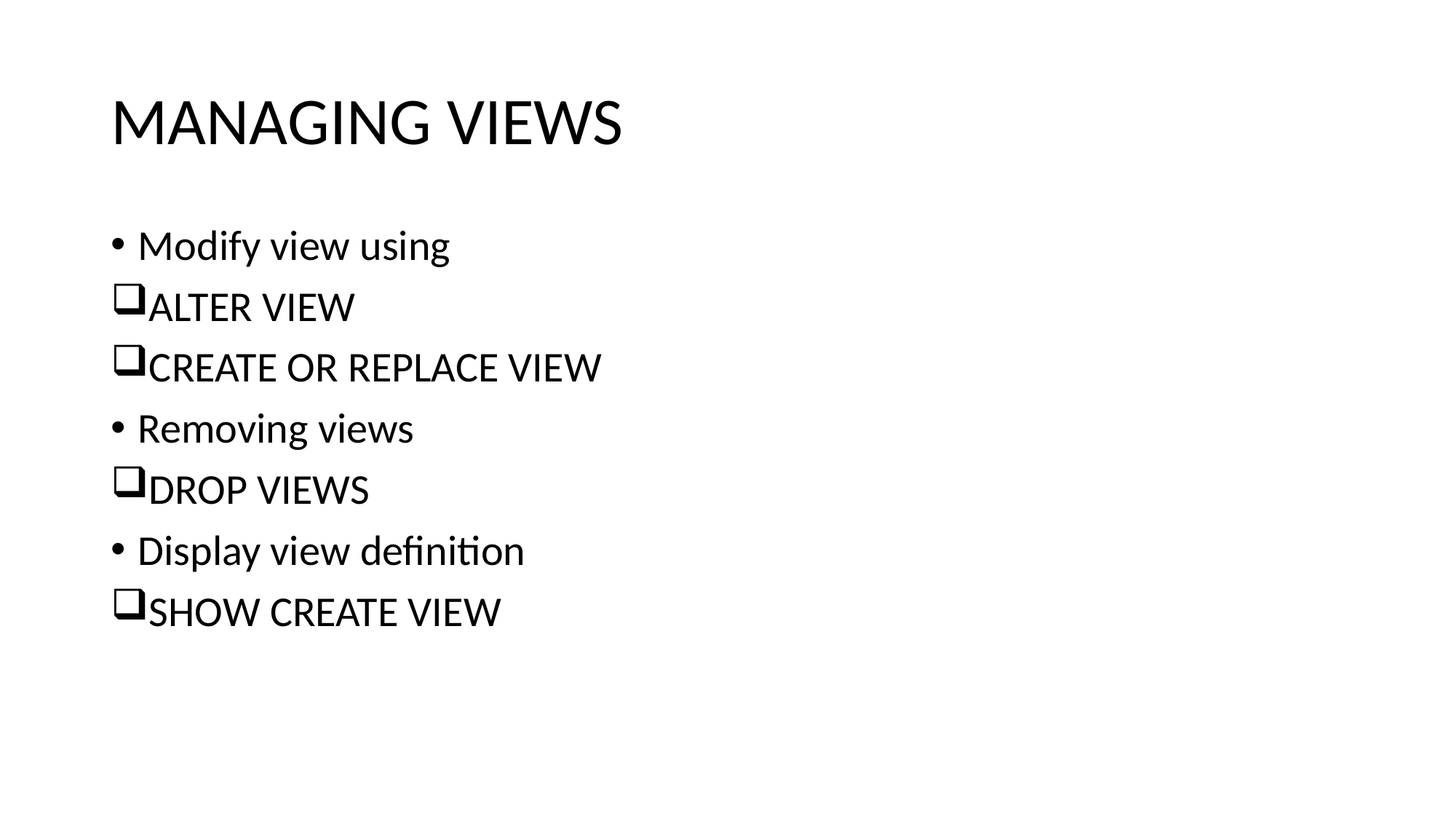

# MANAGING VIEWS
Modify view using
ALTER VIEW
CREATE OR REPLACE VIEW
Removing views
DROP VIEWS
Display view definition
SHOW CREATE VIEW